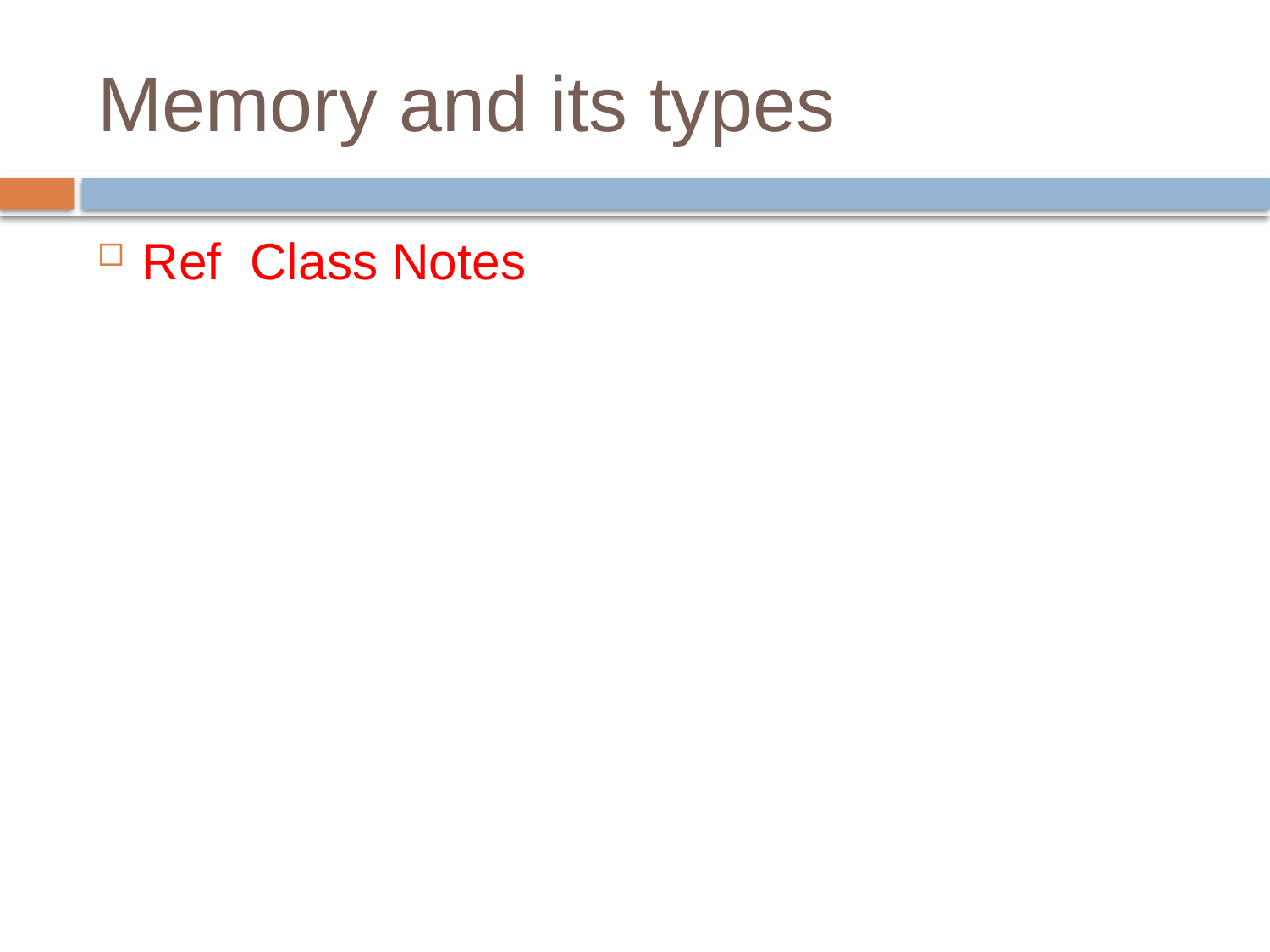

# Memory and its types
Ref  Class Notes